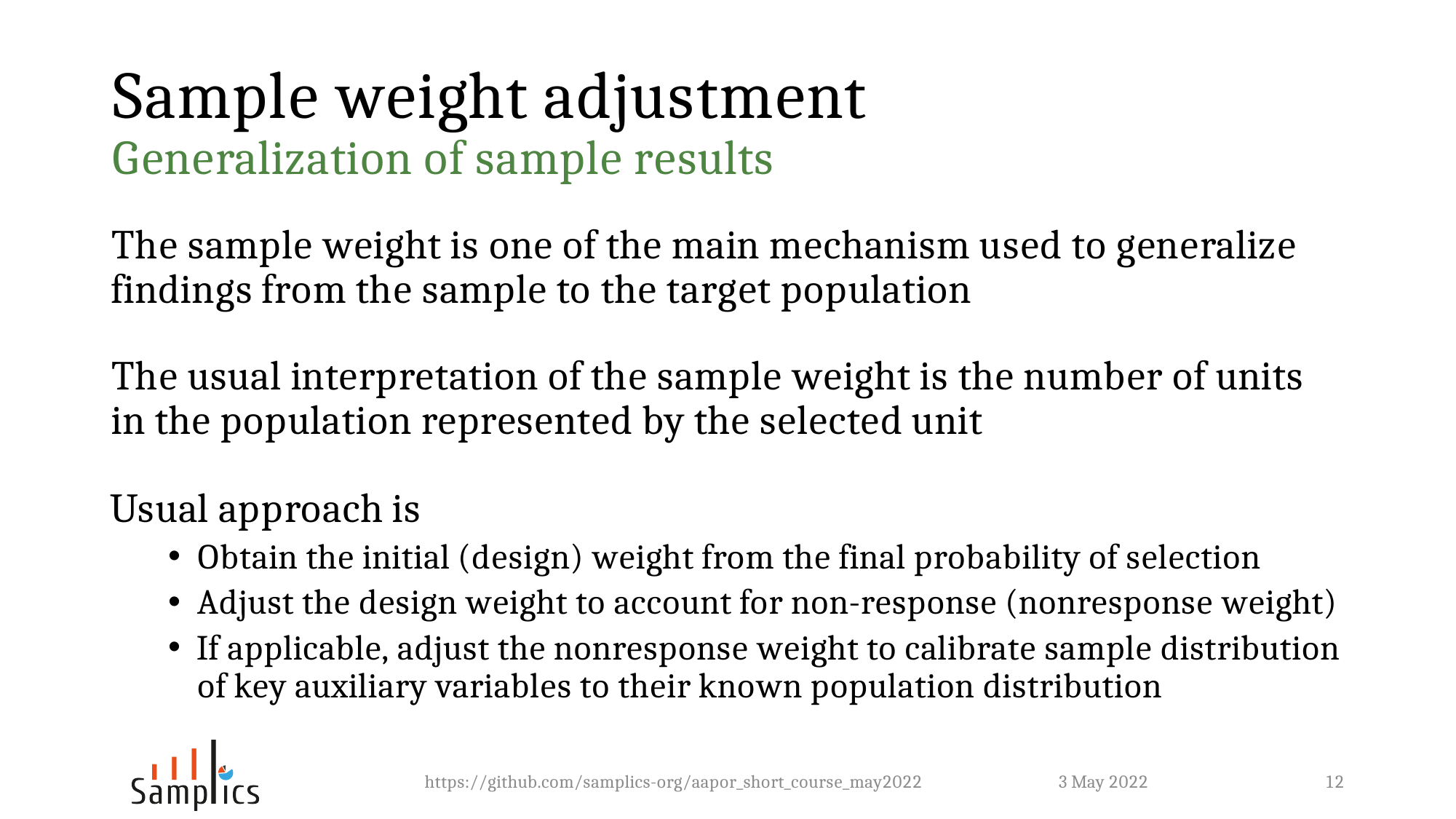

# Sample weight adjustment Generalization of sample results
The sample weight is one of the main mechanism used to generalize findings from the sample to the target population

The usual interpretation of the sample weight is the number of units in the population represented by the selected unit

Usual approach is
Obtain the initial (design) weight from the final probability of selection
Adjust the design weight to account for non-response (nonresponse weight)
If applicable, adjust the nonresponse weight to calibrate sample distribution of key auxiliary variables to their known population distribution
https://github.com/samplics-org/aapor_short_course_may2022
3 May 2022
12